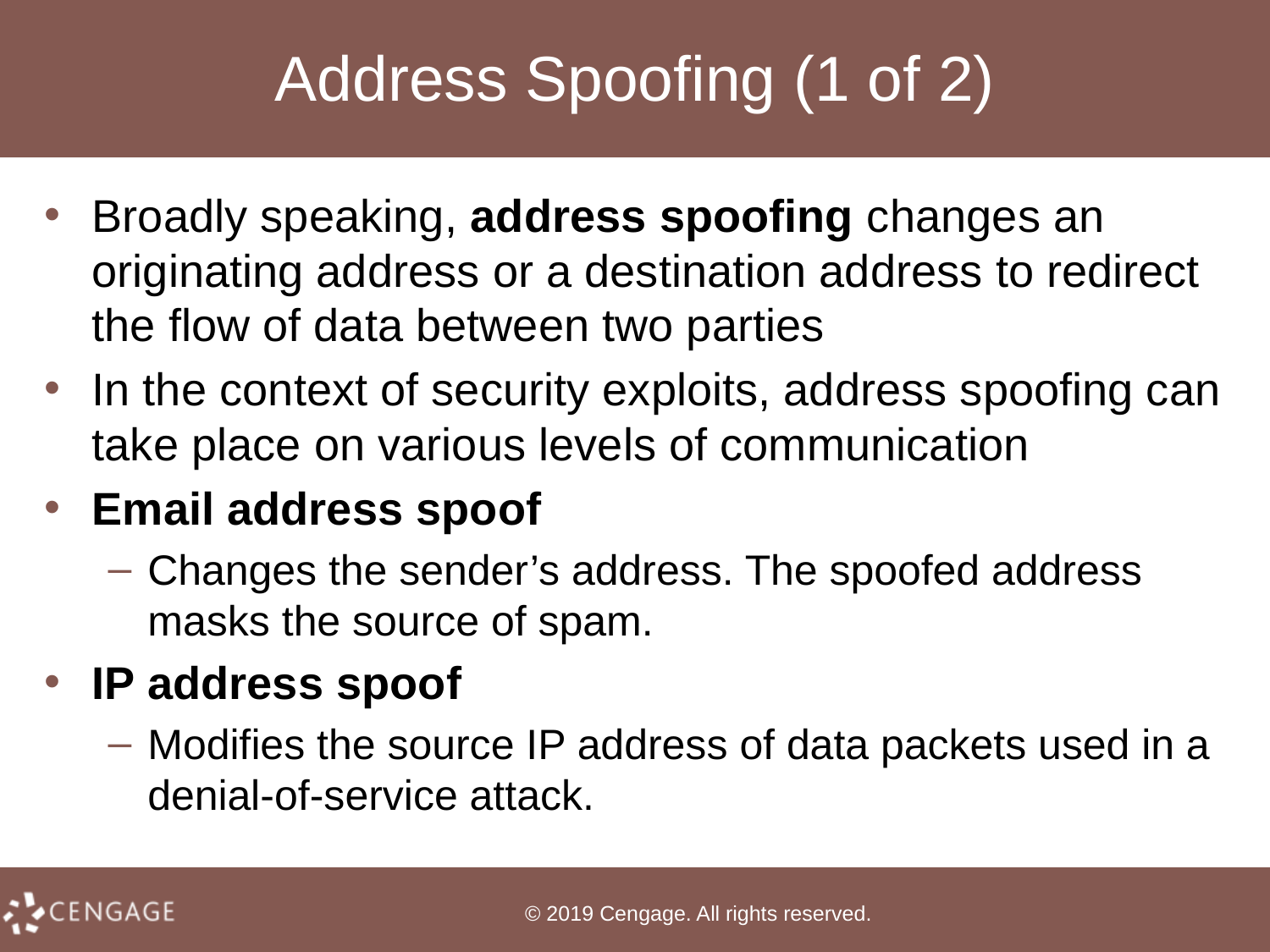

# Address Spoofing (1 of 2)
Broadly speaking, address spoofing changes an originating address or a destination address to redirect the flow of data between two parties
In the context of security exploits, address spoofing can take place on various levels of communication
Email address spoof
Changes the sender’s address. The spoofed address masks the source of spam.
IP address spoof
Modifies the source IP address of data packets used in a denial-of-service attack.